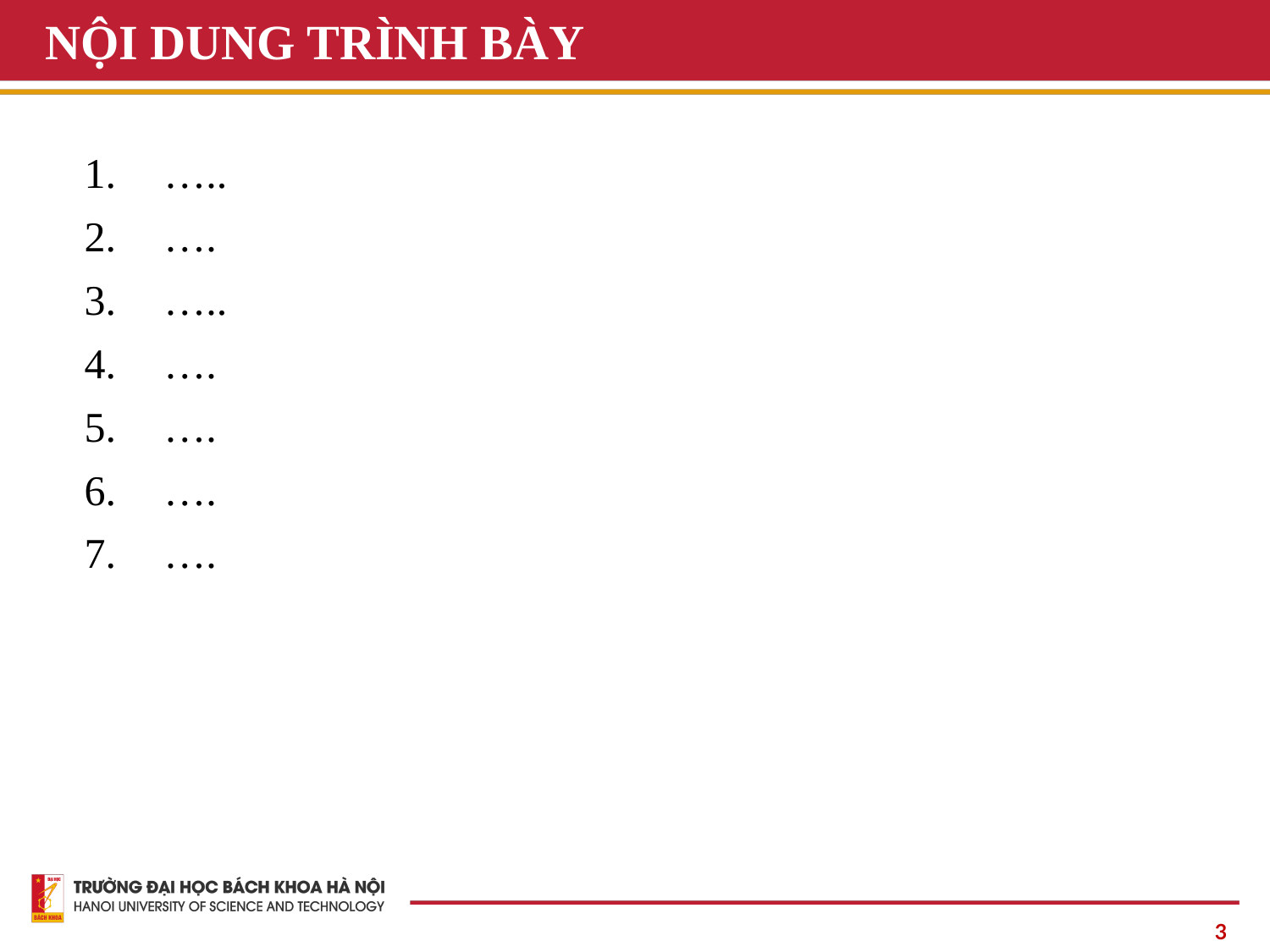

# NỘI DUNG TRÌNH BÀY
…..
….
…..
….
….
….
….
3